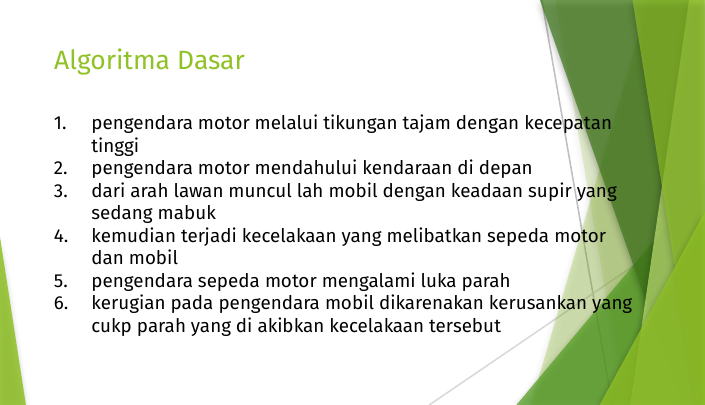

# Algoritma Dasar
pengendara motor melalui tikungan tajam dengan kecepatan tinggi
pengendara motor mendahului kendaraan di depan
dari arah lawan muncul lah mobil dengan keadaan supir yang sedang mabuk
kemudian terjadi kecelakaan yang melibatkan sepeda motor dan mobil
pengendara sepeda motor mengalami luka parah
kerugian pada pengendara mobil dikarenakan kerusankan yang cukp parah yang di akibkan kecelakaan tersebut